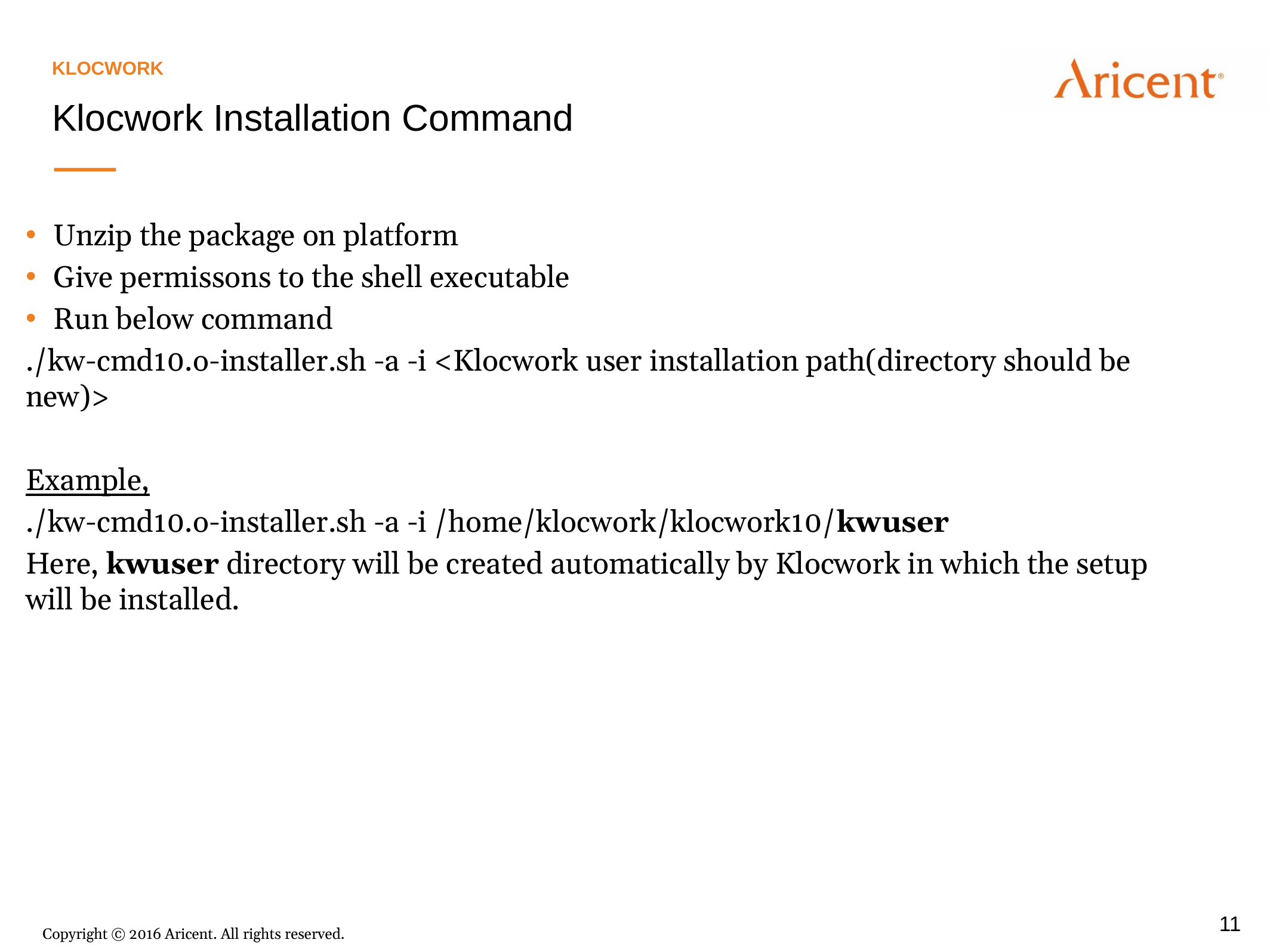

Klocwork
Klocwork Installation Command
Unzip the package on platform
Give permissons to the shell executable
Run below command
./kw-cmd10.o-installer.sh -a -i <Klocwork user installation path(directory should be new)>

Example,
./kw-cmd10.o-installer.sh -a -i /home/klocwork/klocwork10/kwuser
Here, kwuser directory will be created automatically by Klocwork in which the setup will be installed.